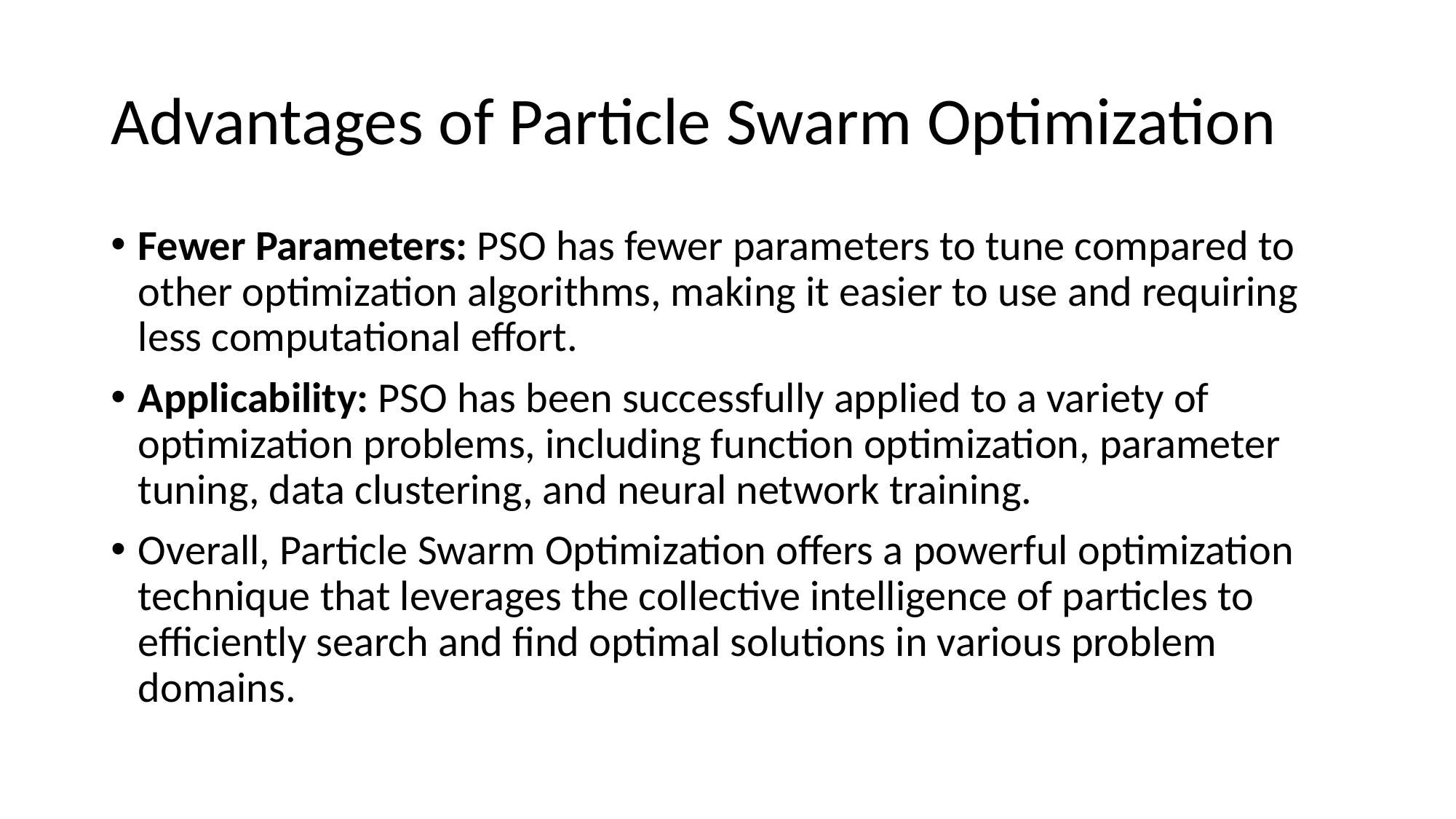

# Advantages of Particle Swarm Optimization
Fewer Parameters: PSO has fewer parameters to tune compared to other optimization algorithms, making it easier to use and requiring less computational effort.
Applicability: PSO has been successfully applied to a variety of optimization problems, including function optimization, parameter tuning, data clustering, and neural network training.
Overall, Particle Swarm Optimization offers a powerful optimization technique that leverages the collective intelligence of particles to efficiently search and find optimal solutions in various problem domains.